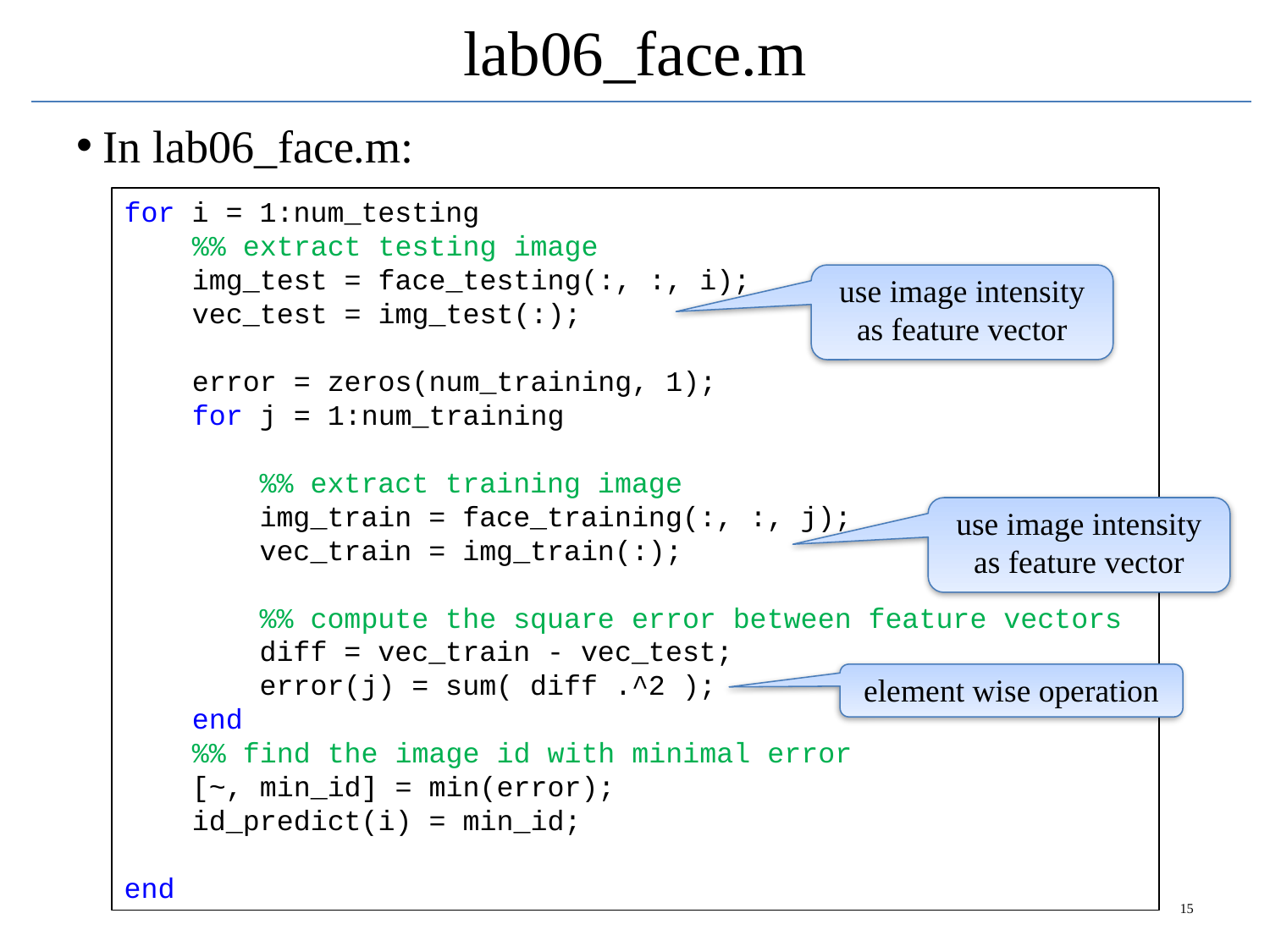

# lab06_face.m
In lab06_face.m:
for i = 1:num_testing
    %% extract testing image
    img_test = face_testing(:, :, i);
    vec_test = img_test(:);

    error = zeros(num_training, 1);
    for j = 1:num_training

        %% extract training image
        img_train = face_training(:, :, j);
        vec_train = img_train(:);

        %% compute the square error between feature vectors
        diff = vec_train - vec_test;
        error(j) = sum( diff .^2 );
    end
    %% find the image id with minimal error
    [~, min_id] = min(error);
    id_predict(i) = min_id;

end

use image intensity as feature vector

use image intensity as feature vector

element wise operation
15